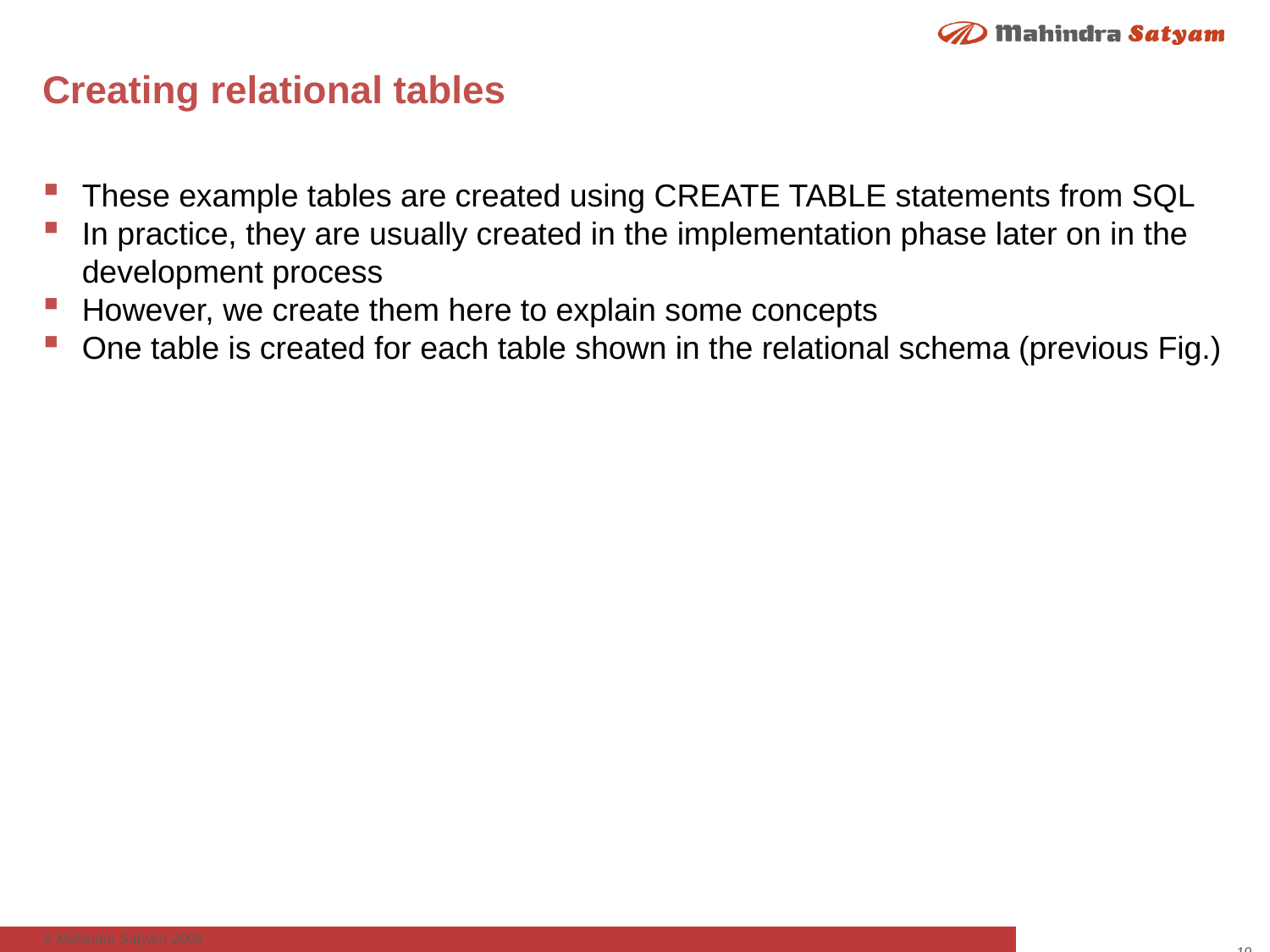

# Creating relational tables
These example tables are created using CREATE TABLE statements from SQL
In practice, they are usually created in the implementation phase later on in the development process
However, we create them here to explain some concepts
One table is created for each table shown in the relational schema (previous Fig.)